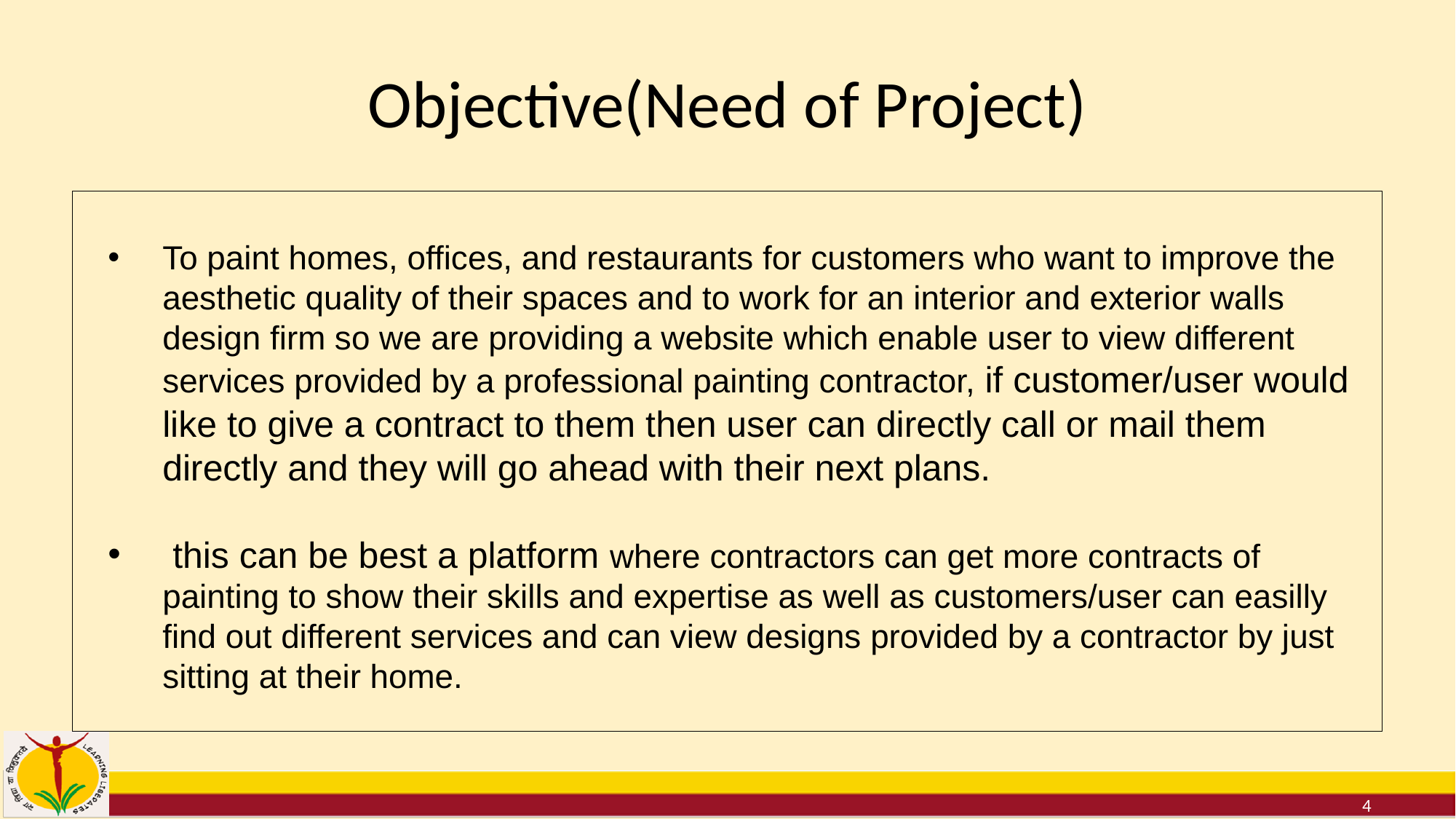

# Objective(Need of Project)

To paint homes, offices, and restaurants for customers who want to improve the aesthetic quality of their spaces and to work for an interior and exterior walls design firm so we are providing a website which enable user to view different services provided by a professional painting contractor, if customer/user would like to give a contract to them then user can directly call or mail them directly and they will go ahead with their next plans.

 this can be best a platform where contractors can get more contracts of painting to show their skills and expertise as well as customers/user can easilly find out different services and can view designs provided by a contractor by just sitting at their home.

4